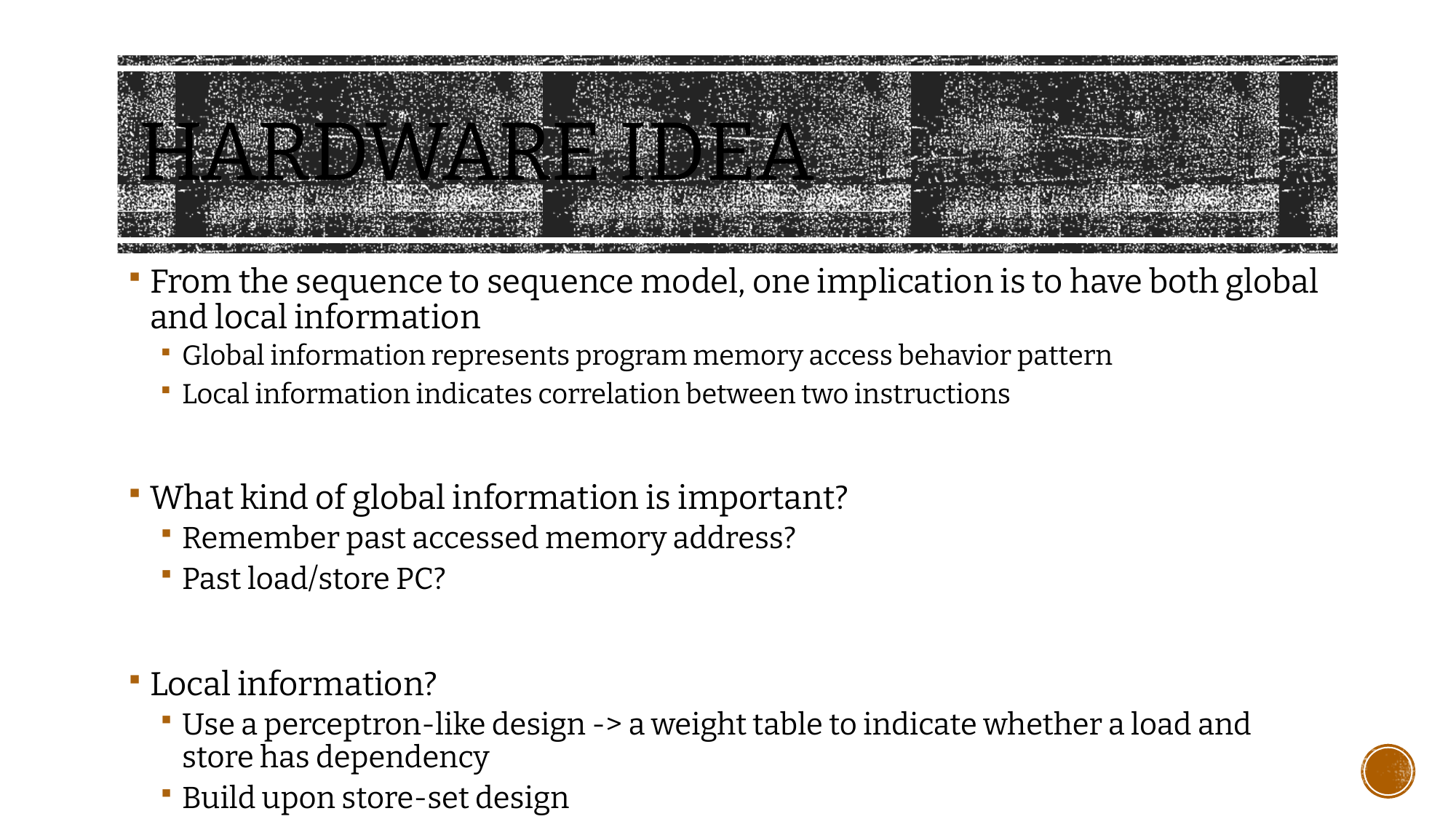

# Hardware idea

From the sequence to sequence model, one implication is to have both global and local information
Global information represents program memory access behavior pattern
Local information indicates correlation between two instructions

What kind of global information is important?
Remember past accessed memory address?
Past load/store PC?

Local information?
Use a perceptron-like design -> a weight table to indicate whether a load and store has dependency
Build upon store-set design